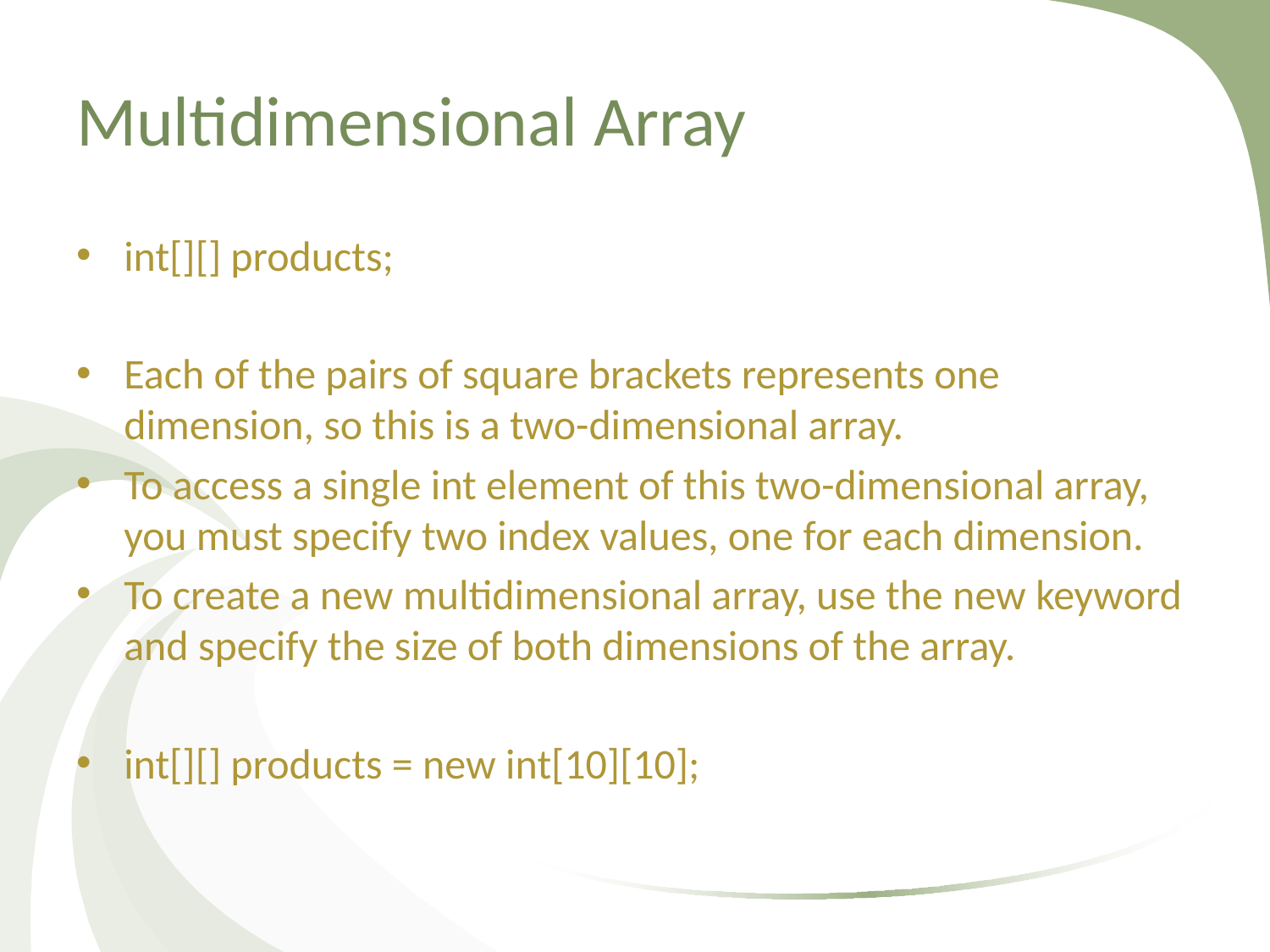

# Multidimensional Array
int[][] products;

Each of the pairs of square brackets represents one dimension, so this is a two-dimensional array.
To access a single int element of this two-dimensional array, you must specify two index values, one for each dimension.
To create a new multidimensional array, use the new keyword and specify the size of both dimensions of the array.

int[][] products = new int[10][10];